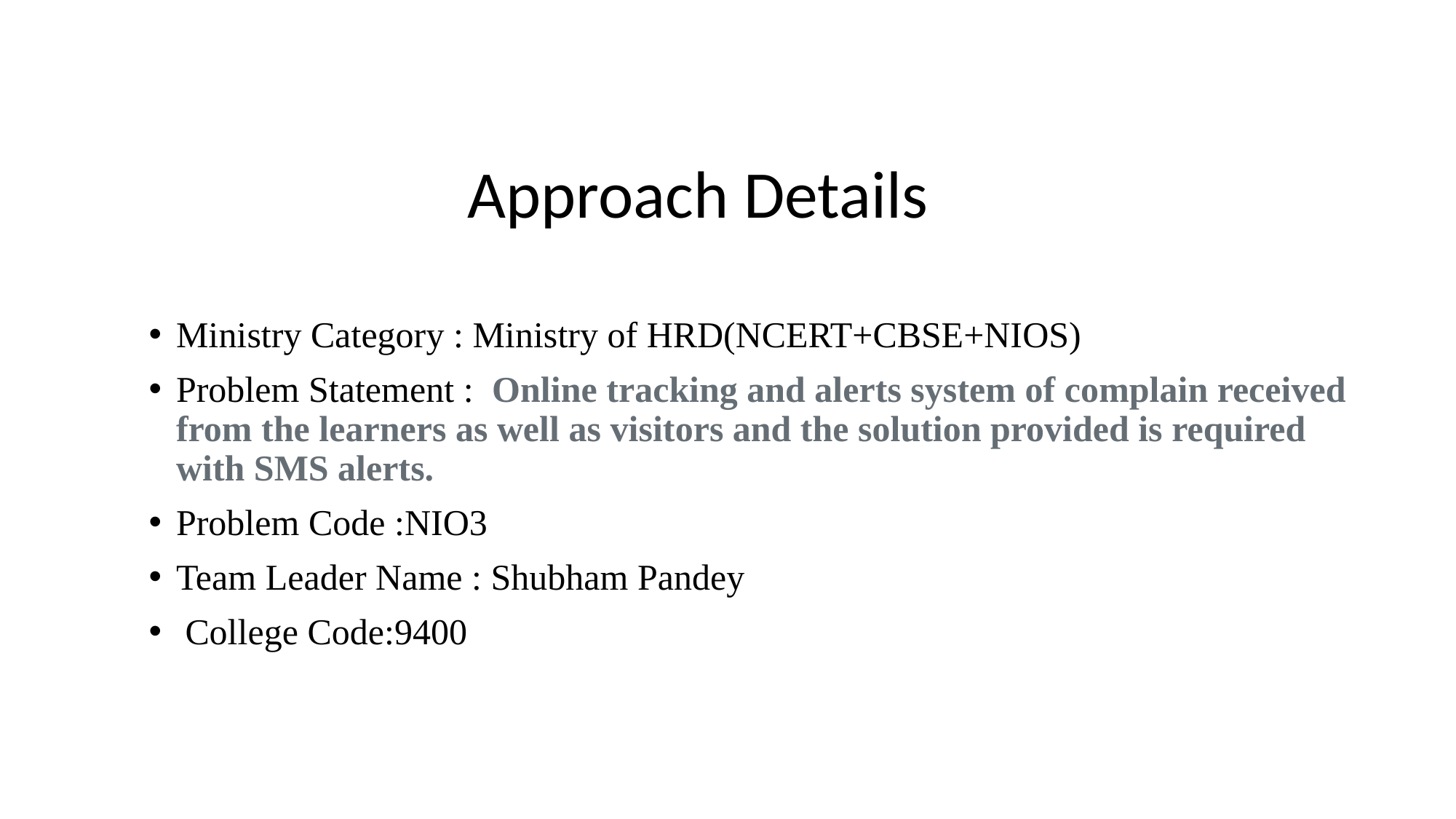

# Approach Details
Ministry Category : Ministry of HRD(NCERT+CBSE+NIOS)
Problem Statement :  Online tracking and alerts system of complain received from the learners as well as visitors and the solution provided is required with SMS alerts.
Problem Code :NIO3
Team Leader Name : Shubham Pandey
 College Code:9400